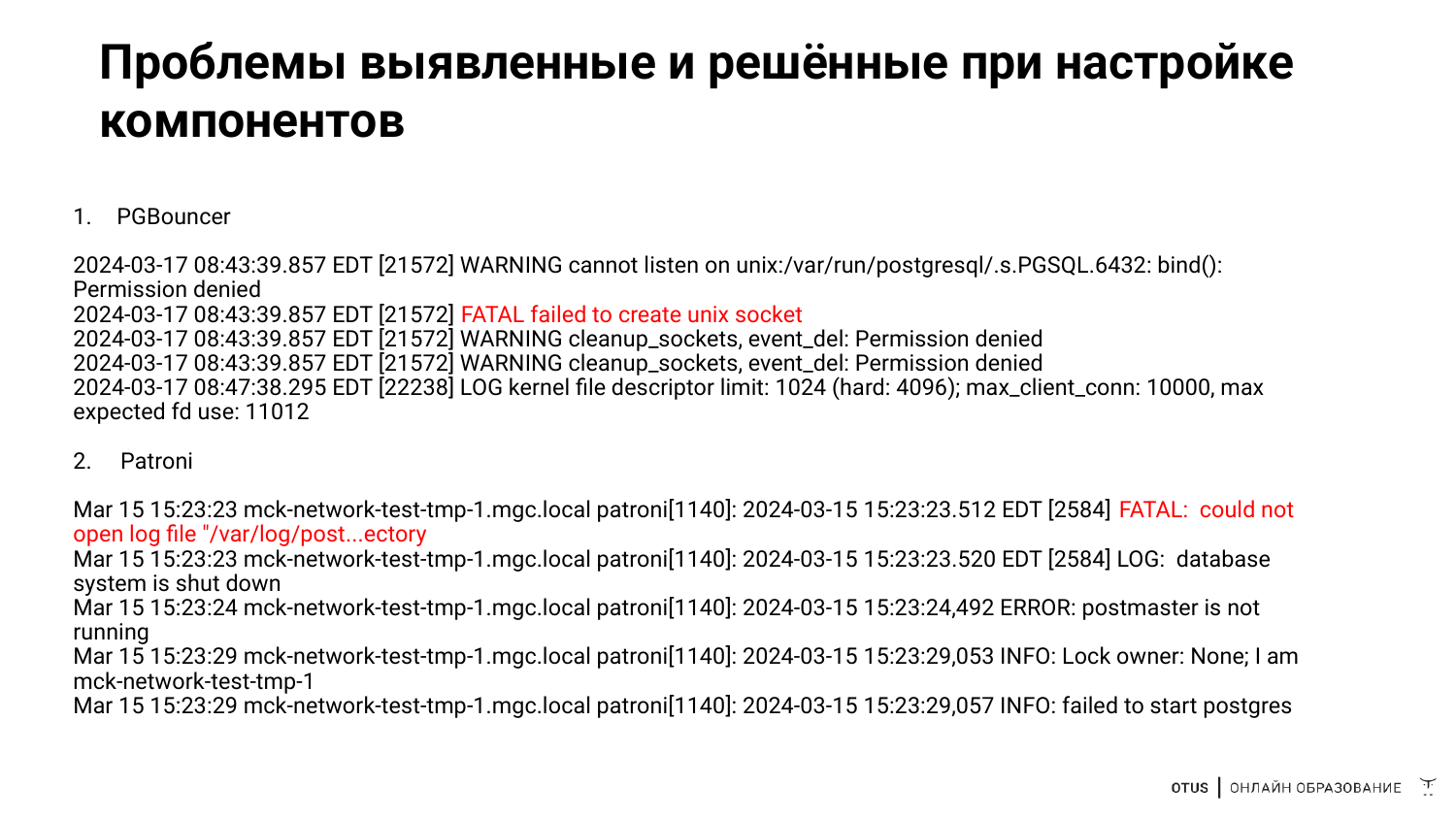

# Проблемы выявленные и решённые при настройке компонентов
PGBouncer

2024-03-17 08:43:39.857 EDT [21572] WARNING cannot listen on unix:/var/run/postgresql/.s.PGSQL.6432: bind(): Permission denied
2024-03-17 08:43:39.857 EDT [21572] FATAL failed to create unix socket
2024-03-17 08:43:39.857 EDT [21572] WARNING cleanup_sockets, event_del: Permission denied
2024-03-17 08:43:39.857 EDT [21572] WARNING cleanup_sockets, event_del: Permission denied
2024-03-17 08:47:38.295 EDT [22238] LOG kernel file descriptor limit: 1024 (hard: 4096); max_client_conn: 10000, max expected fd use: 11012

Patroni

Mar 15 15:23:23 mck-network-test-tmp-1.mgc.local patroni[1140]: 2024-03-15 15:23:23.512 EDT [2584] FATAL:  could not open log file "/var/log/post...ectory
Mar 15 15:23:23 mck-network-test-tmp-1.mgc.local patroni[1140]: 2024-03-15 15:23:23.520 EDT [2584] LOG:  database system is shut down
Mar 15 15:23:24 mck-network-test-tmp-1.mgc.local patroni[1140]: 2024-03-15 15:23:24,492 ERROR: postmaster is not running
Mar 15 15:23:29 mck-network-test-tmp-1.mgc.local patroni[1140]: 2024-03-15 15:23:29,053 INFO: Lock owner: None; I am mck-network-test-tmp-1
Mar 15 15:23:29 mck-network-test-tmp-1.mgc.local patroni[1140]: 2024-03-15 15:23:29,057 INFO: failed to start postgres